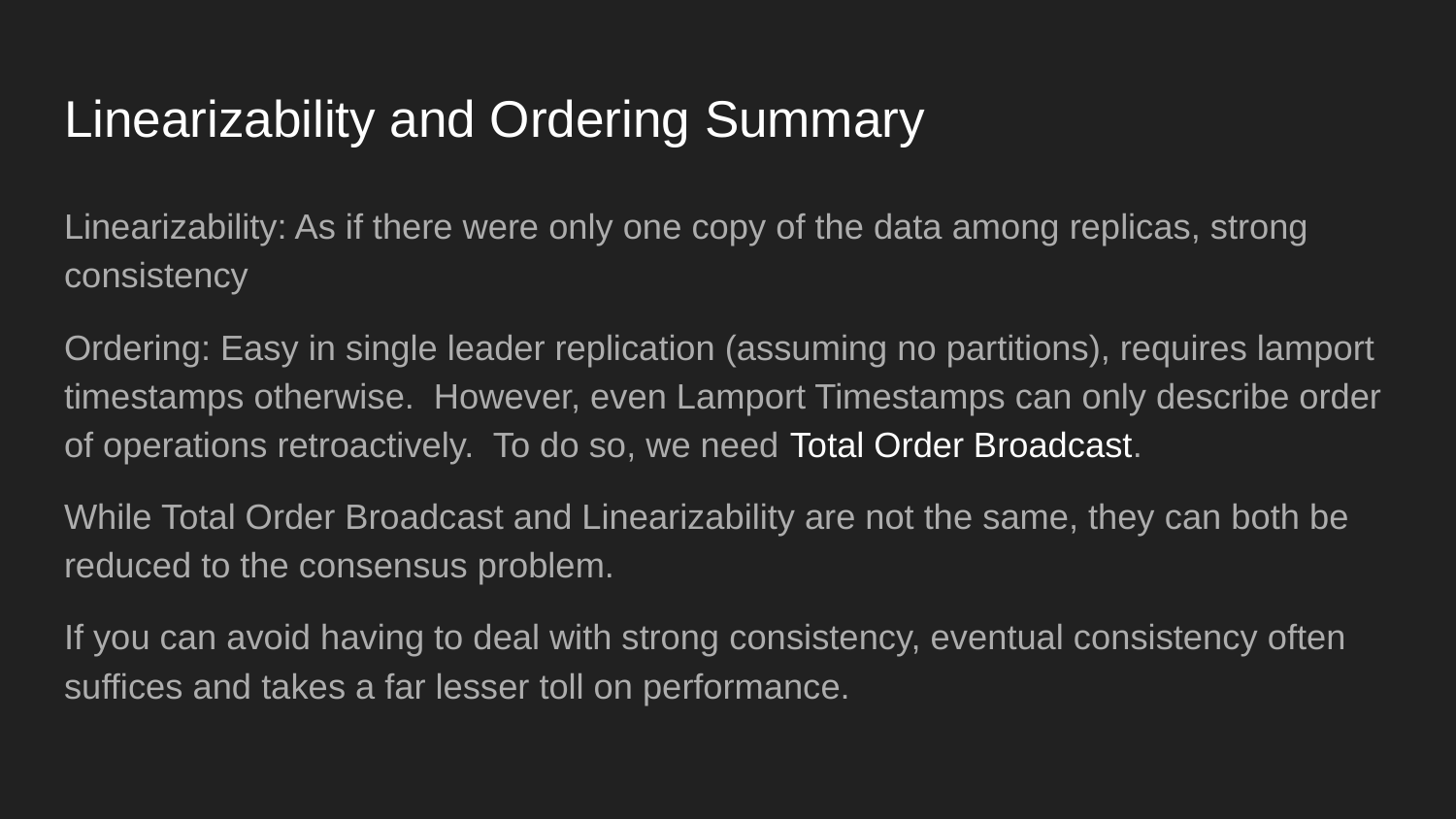

# Linearizability and Ordering Summary
Linearizability: As if there were only one copy of the data among replicas, strong consistency
Ordering: Easy in single leader replication (assuming no partitions), requires lamport timestamps otherwise.  However, even Lamport Timestamps can only describe order of operations retroactively.  To do so, we need Total Order Broadcast.
While Total Order Broadcast and Linearizability are not the same, they can both be reduced to the consensus problem.
If you can avoid having to deal with strong consistency, eventual consistency often suffices and takes a far lesser toll on performance.